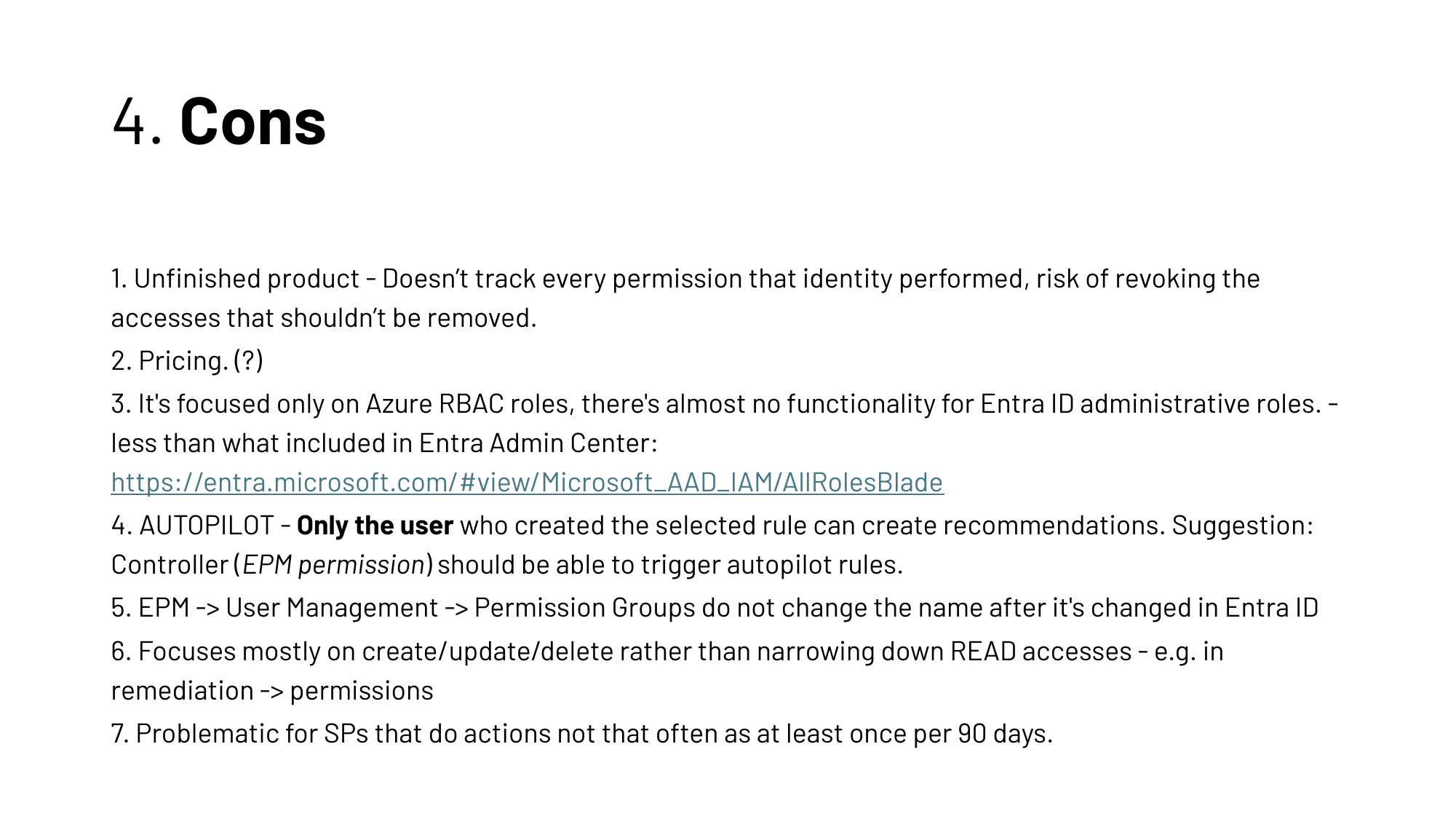

# 4. Cons
1. Unfinished product - Doesn’t track every permission that identity performed, risk of revoking the accesses that shouldn’t be removed.
2. Pricing. (?)
3. It's focused only on Azure RBAC roles, there's almost no functionality for Entra ID administrative roles. - less than what included in Entra Admin Center: https://entra.microsoft.com/#view/Microsoft_AAD_IAM/AllRolesBlade
4. AUTOPILOT - Only the user who created the selected rule can create recommendations. Suggestion: Controller (EPM permission) should be able to trigger autopilot rules.
5. EPM -> User Management -> Permission Groups do not change the name after it's changed in Entra ID
6. Focuses mostly on create/update/delete rather than narrowing down READ accesses - e.g. in remediation -> permissions
7. Problematic for SPs that do actions not that often as at least once per 90 days.